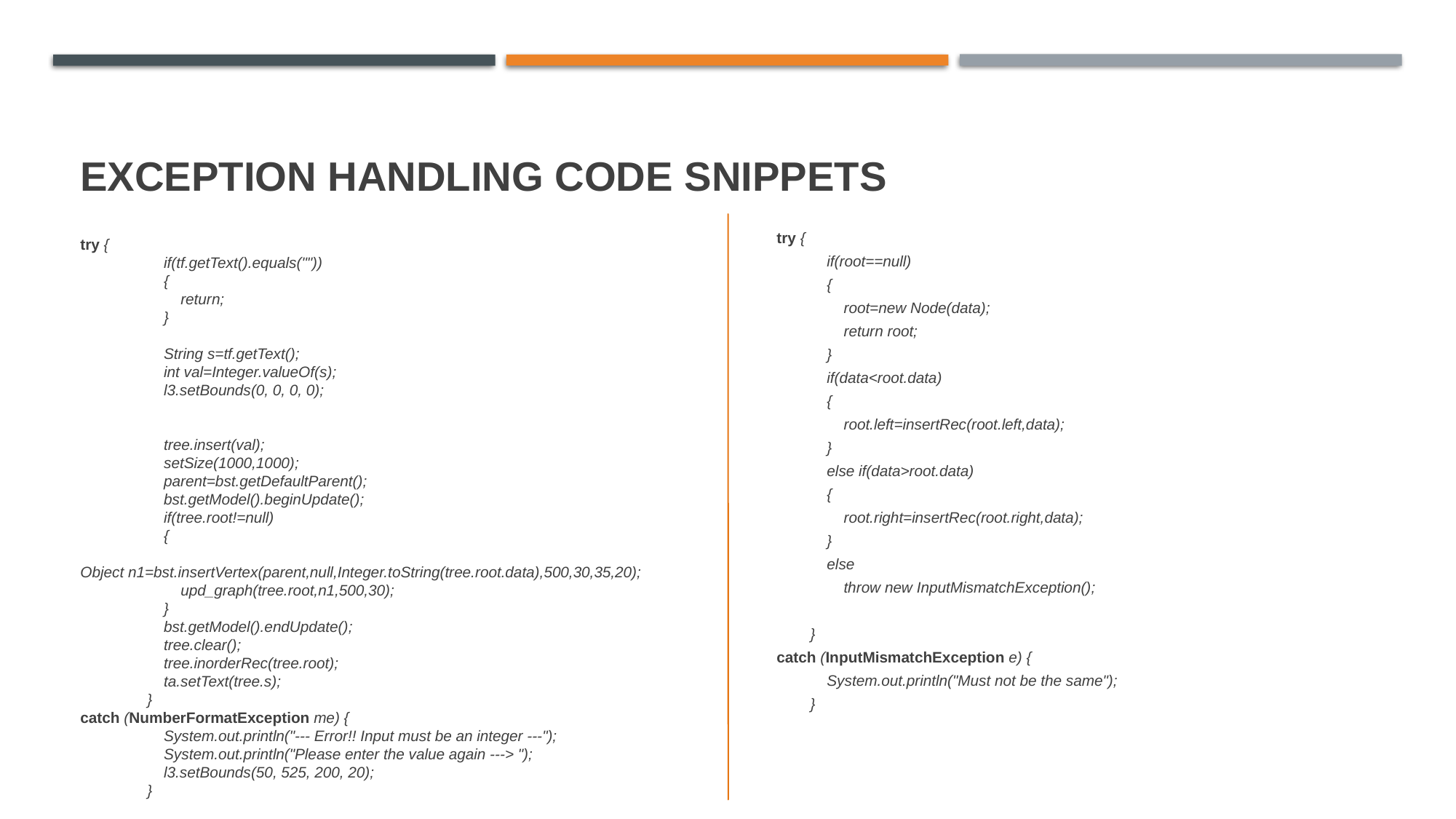

# Exception handling code snippets
try {
            if(root==null)
            {
                root=new Node(data);
                return root;
            }
            if(data<root.data)
            {
                root.left=insertRec(root.left,data);
            }
            else if(data>root.data)
            {
                root.right=insertRec(root.right,data);
            }
            else
                throw new InputMismatchException();

        }
catch (InputMismatchException e) {
            System.out.println("Must not be the same");
        }

try {
                    if(tf.getText().equals(""))
                    {
                        return;
                    }

                    String s=tf.getText();
                    int val=Integer.valueOf(s);
                    l3.setBounds(0, 0, 0, 0);

                    tree.insert(val);
                    setSize(1000,1000);
                    parent=bst.getDefaultParent();
                    bst.getModel().beginUpdate();
                    if(tree.root!=null)
                    {
                        Object n1=bst.insertVertex(parent,null,Integer.toString(tree.root.data),500,30,35,20);
                        upd_graph(tree.root,n1,500,30);
                    }
                    bst.getModel().endUpdate();
                    tree.clear();
                    tree.inorderRec(tree.root);
                    ta.setText(tree.s);
                }
catch (NumberFormatException me) {
                    System.out.println("--- Error!! Input must be an integer ---");
                    System.out.println("Please enter the value again ---> ");
                    l3.setBounds(50, 525, 200, 20);
                }